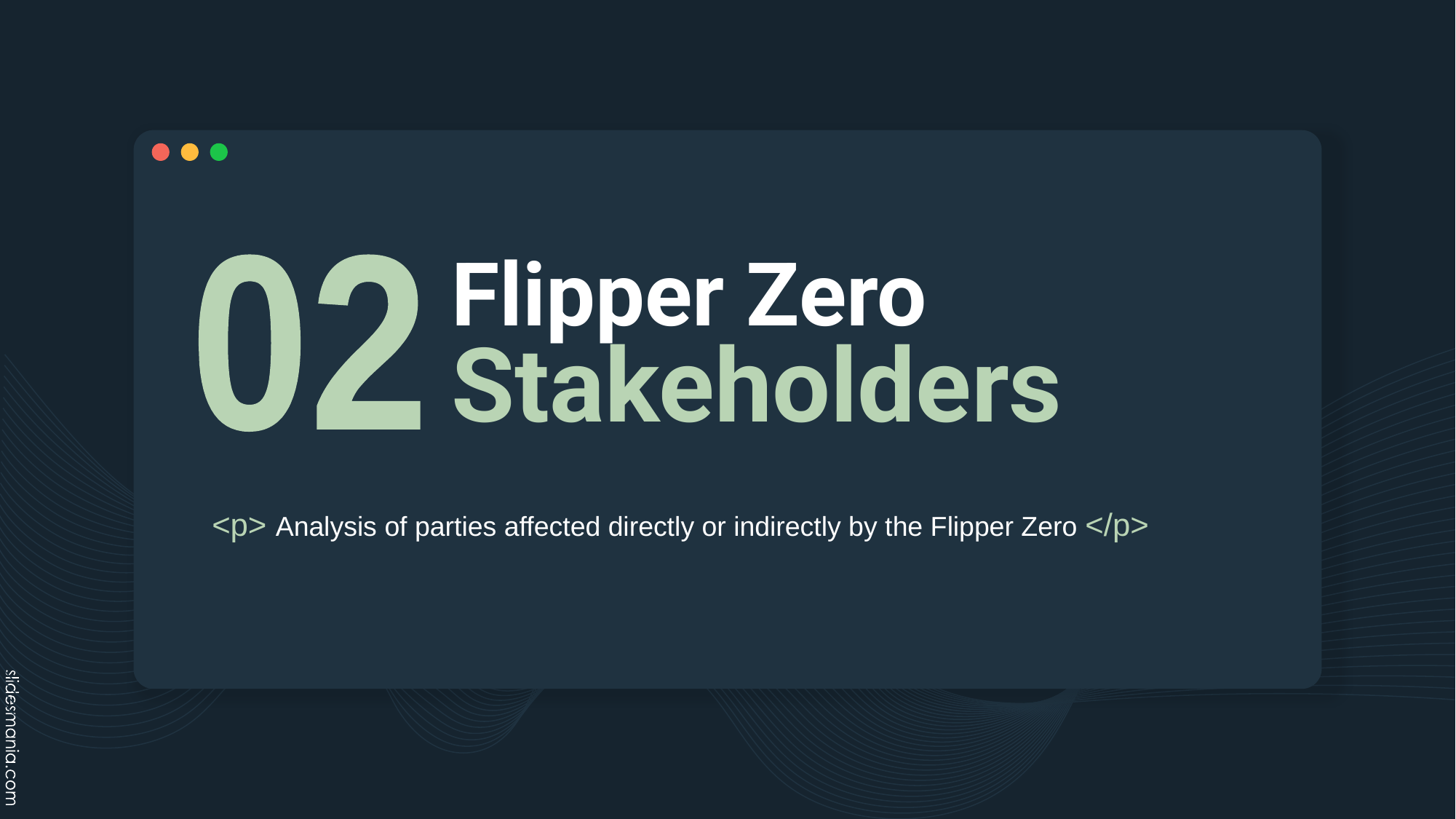

# Flipper Zero Stakeholders
02
<p> Analysis of parties affected directly or indirectly by the Flipper Zero </p>